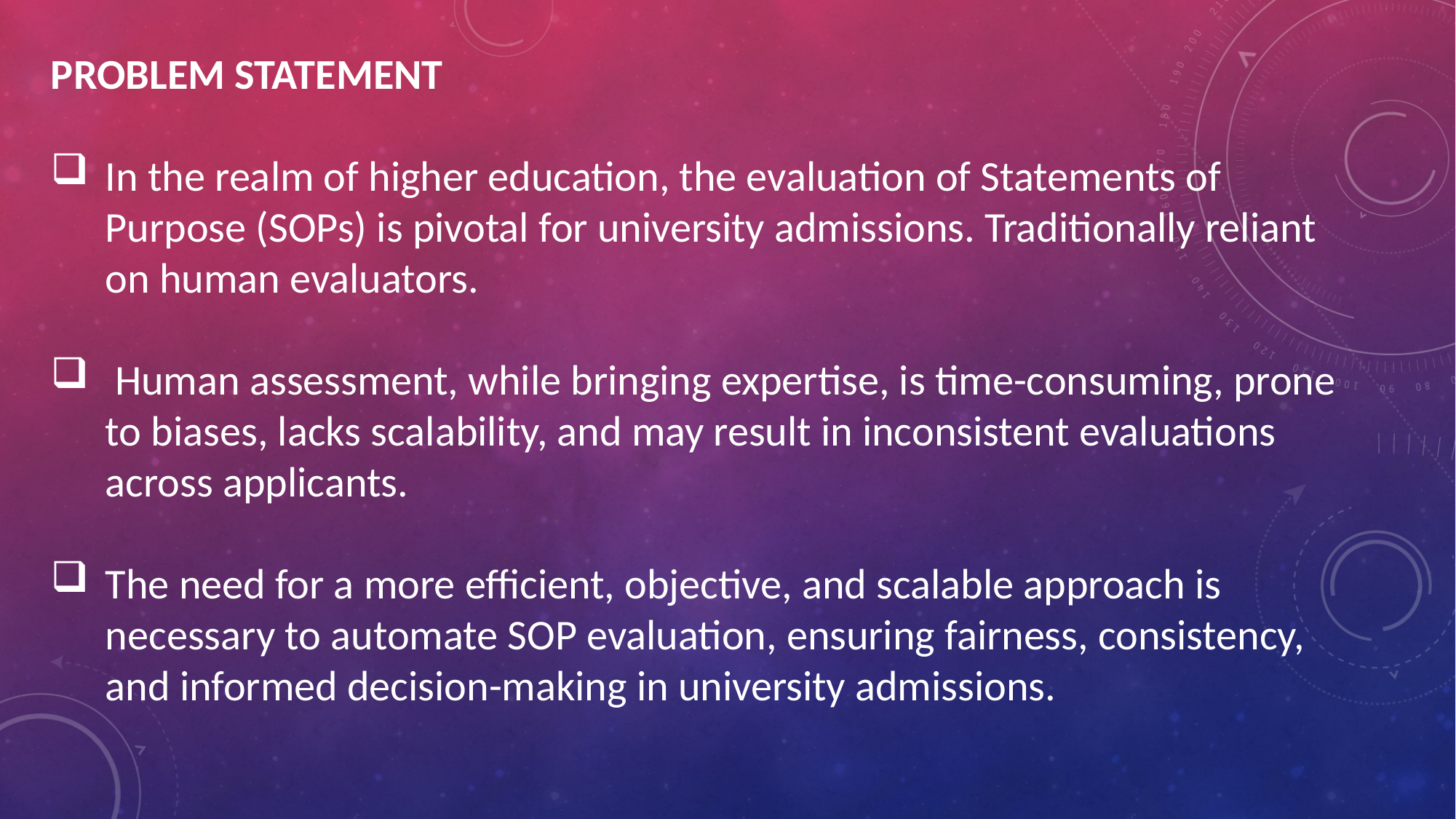

PROBLEM STATEMENT

In the realm of higher education, the evaluation of Statements of Purpose (SOPs) is pivotal for university admissions. Traditionally reliant on human evaluators.

 Human assessment, while bringing expertise, is time-consuming, prone to biases, lacks scalability, and may result in inconsistent evaluations across applicants.

The need for a more efficient, objective, and scalable approach is necessary to automate SOP evaluation, ensuring fairness, consistency, and informed decision-making in university admissions.